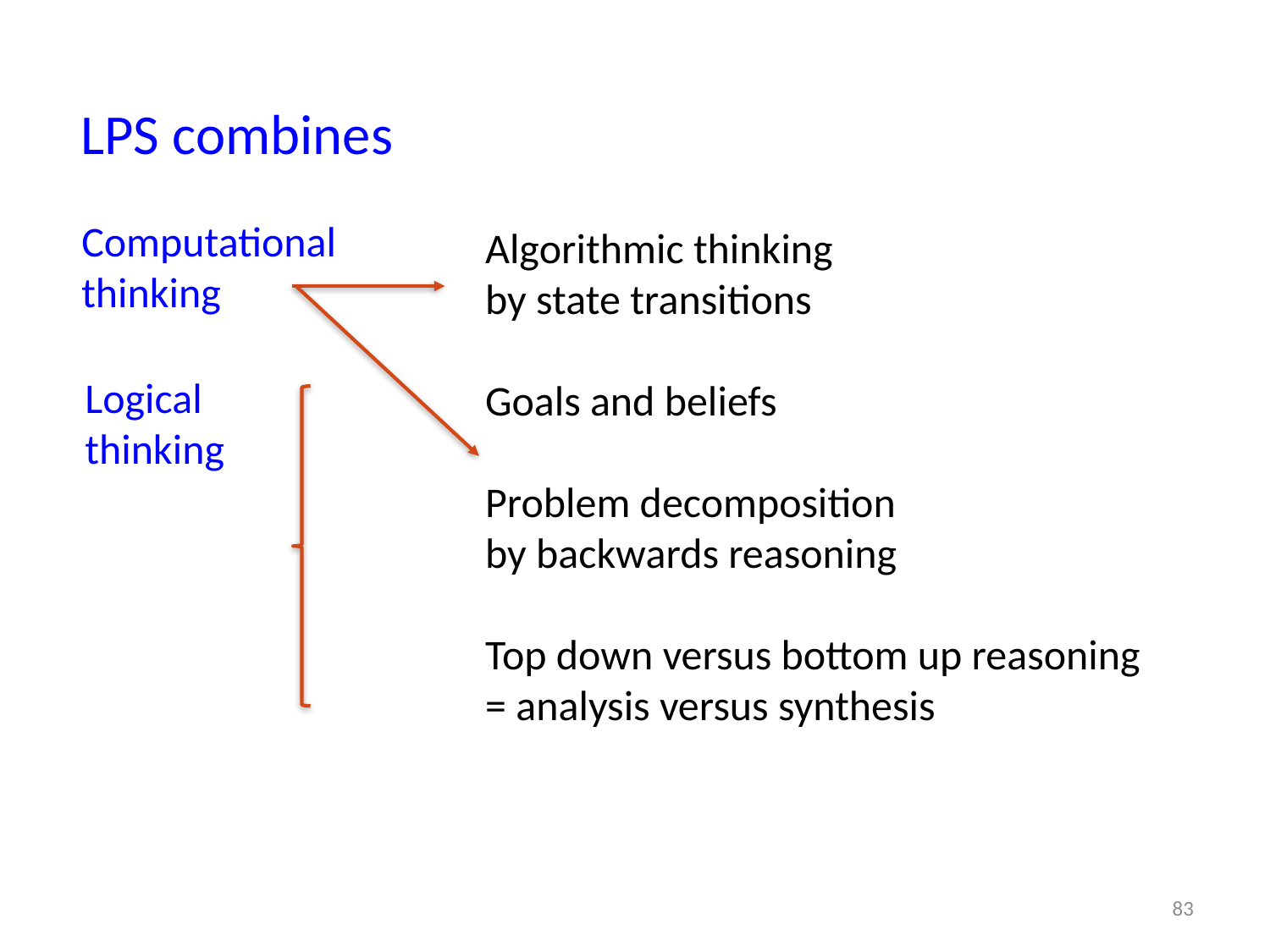

# LPS combines

Algorithmic thinking
by state transitions

Goals and beliefs

Problem decomposition
by backwards reasoning

Top down versus bottom up reasoning
= analysis versus synthesis

Computational
thinking
Logical
thinking

83